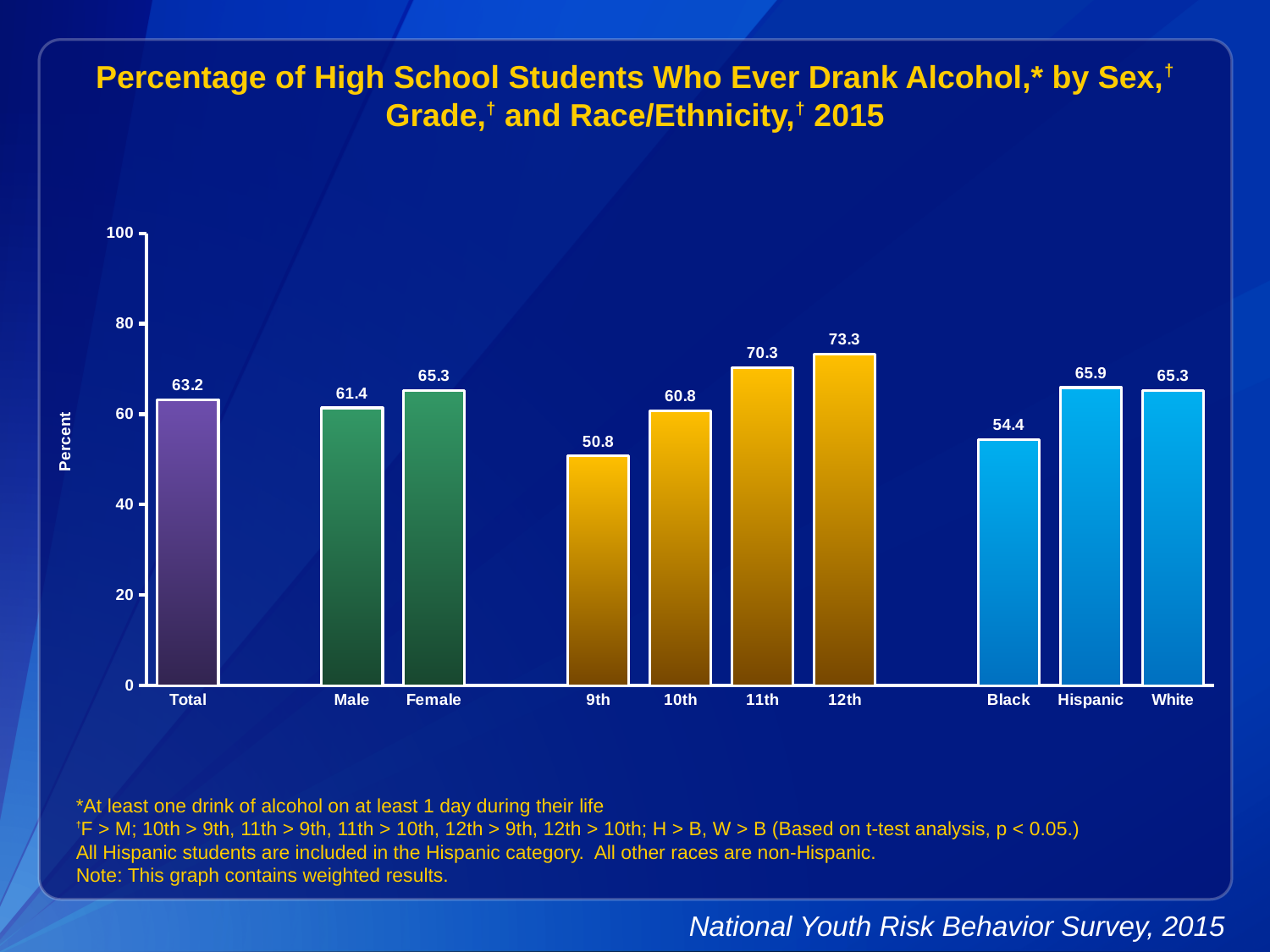

Percentage of High School Students Who Ever Drank Alcohol,* by Sex,† Grade,† and Race/Ethnicity,† 2015

### Chart

| Category | Series 1 |
|---|---|
| Total | 63.2 |
|  | None |
| Male | 61.4 |
| Female | 65.3 |
|  | None |
| 9th | 50.8 |
| 10th | 60.8 |
| 11th | 70.3 |
| 12th | 73.3 |
|  | None |
| Black | 54.4 |
| Hispanic | 65.9 |
| White | 65.3 |
*At least one drink of alcohol on at least 1 day during their life
†F > M; 10th > 9th, 11th > 9th, 11th > 10th, 12th > 9th, 12th > 10th; H > B, W > B (Based on t-test analysis, p < 0.05.)
All Hispanic students are included in the Hispanic category.  All other races are non-Hispanic.
Note: This graph contains weighted results.
National Youth Risk Behavior Survey, 2015